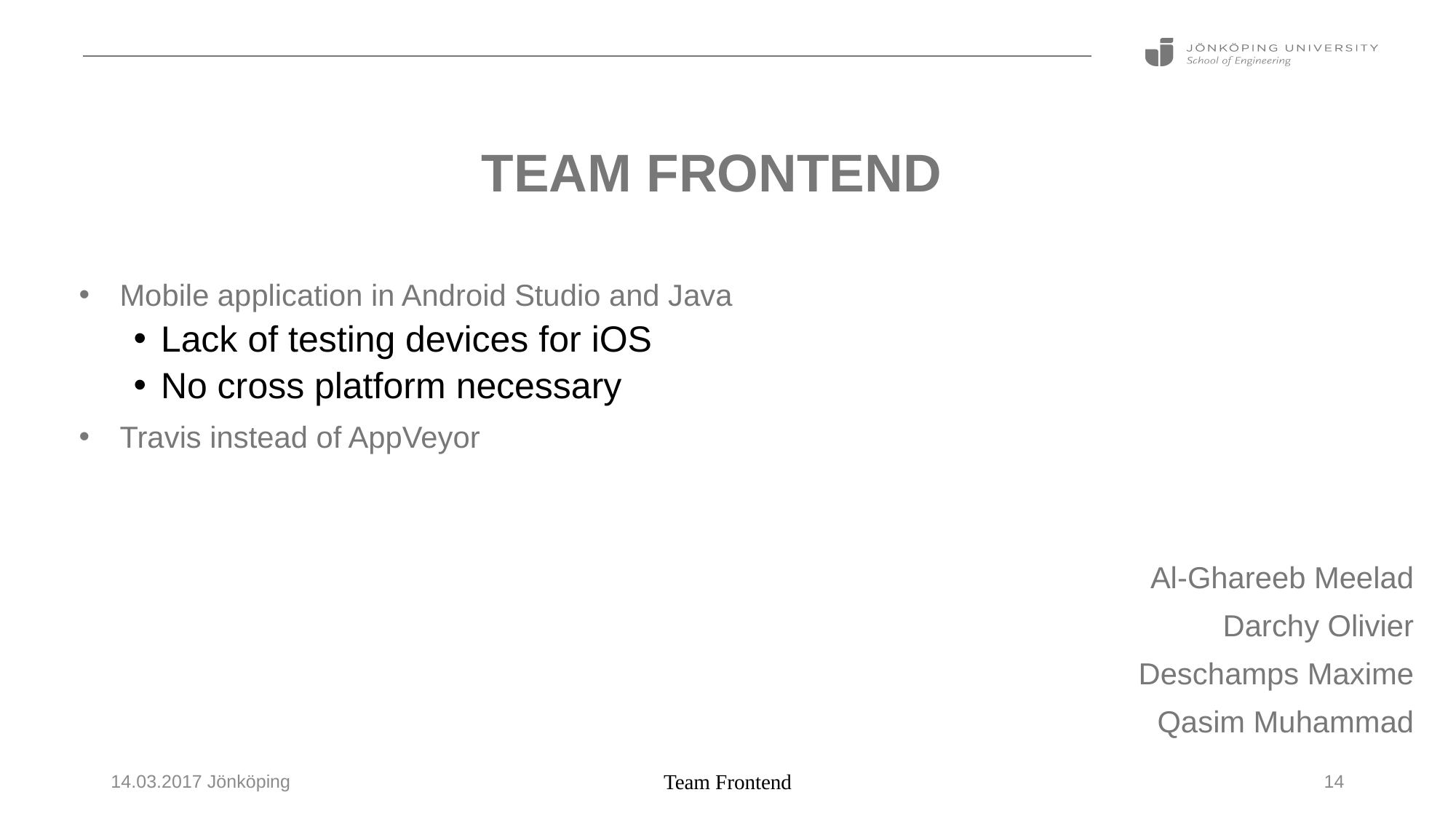

# Team frontend
Mobile application in Android Studio and Java
Lack of testing devices for iOS
No cross platform necessary
Travis instead of AppVeyor

Al-Ghareeb Meelad
Darchy Olivier
Deschamps Maxime
Qasim Muhammad
14.03.2017 Jönköping
Team Frontend
14